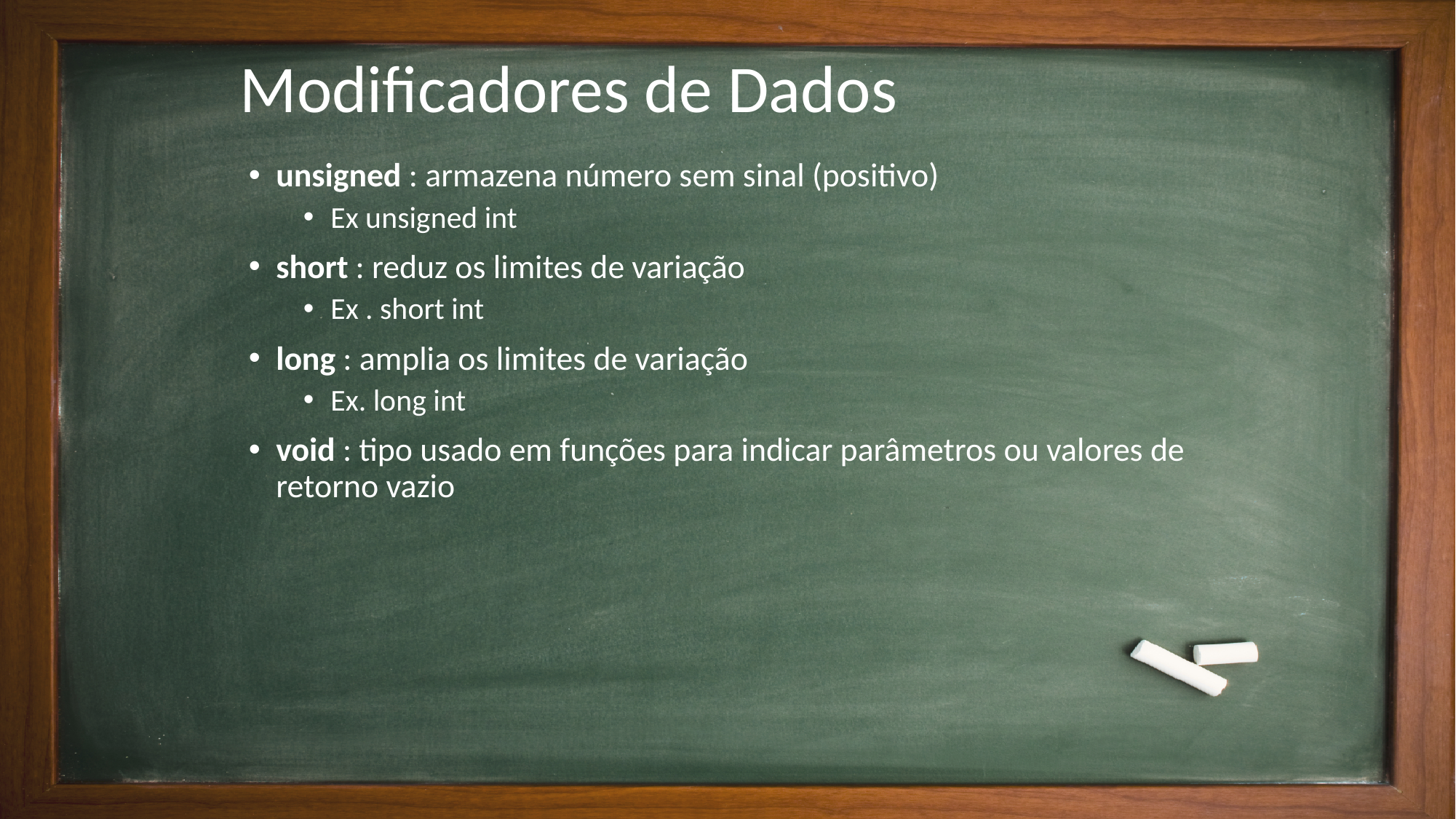

# Modificadores de Dados
unsigned : armazena número sem sinal (positivo)
Ex unsigned int
short : reduz os limites de variação
Ex . short int
long : amplia os limites de variação
Ex. long int
void : tipo usado em funções para indicar parâmetros ou valores de retorno vazio